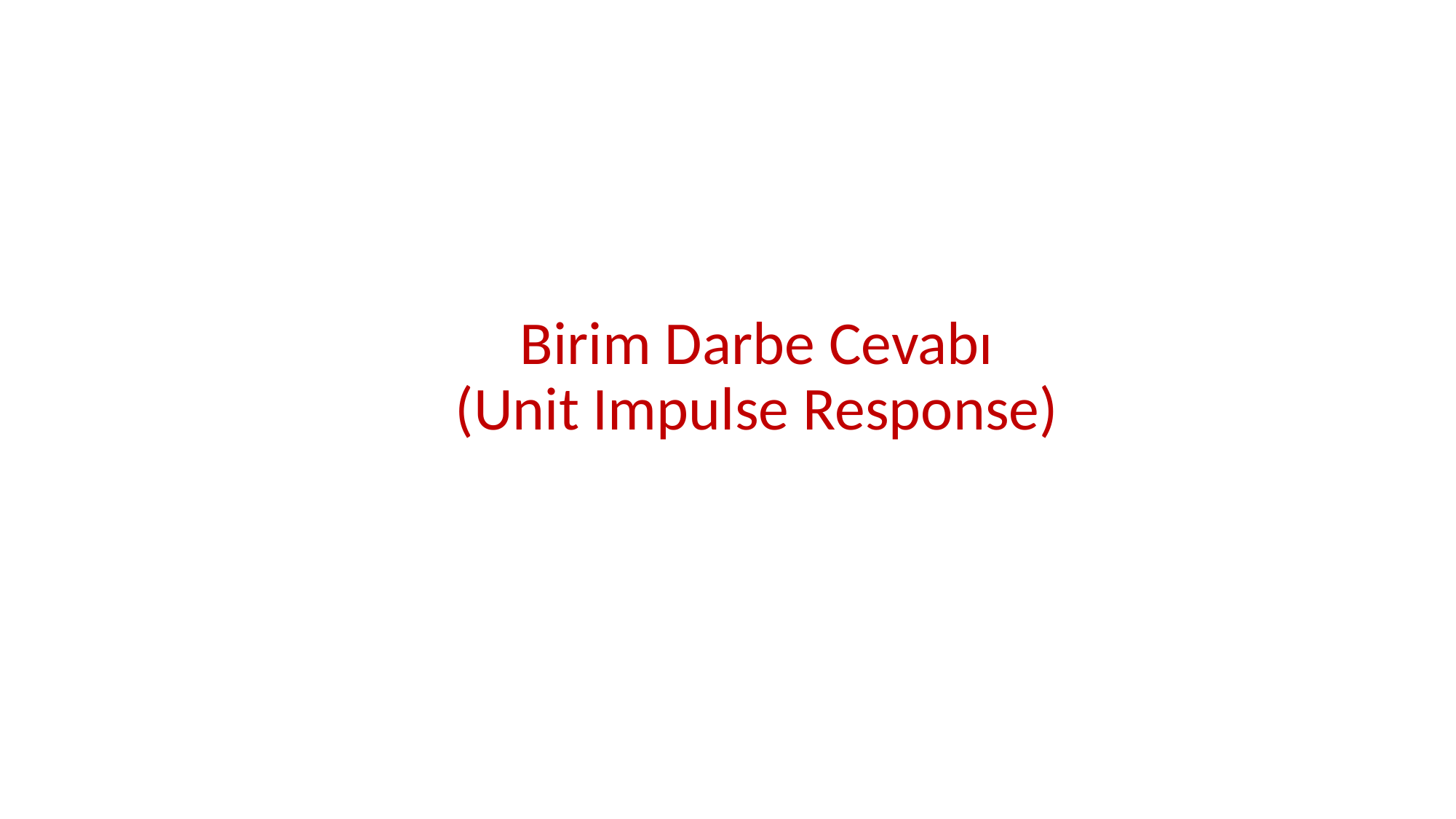

# Birim Darbe Cevabı (Unit Impulse Response)